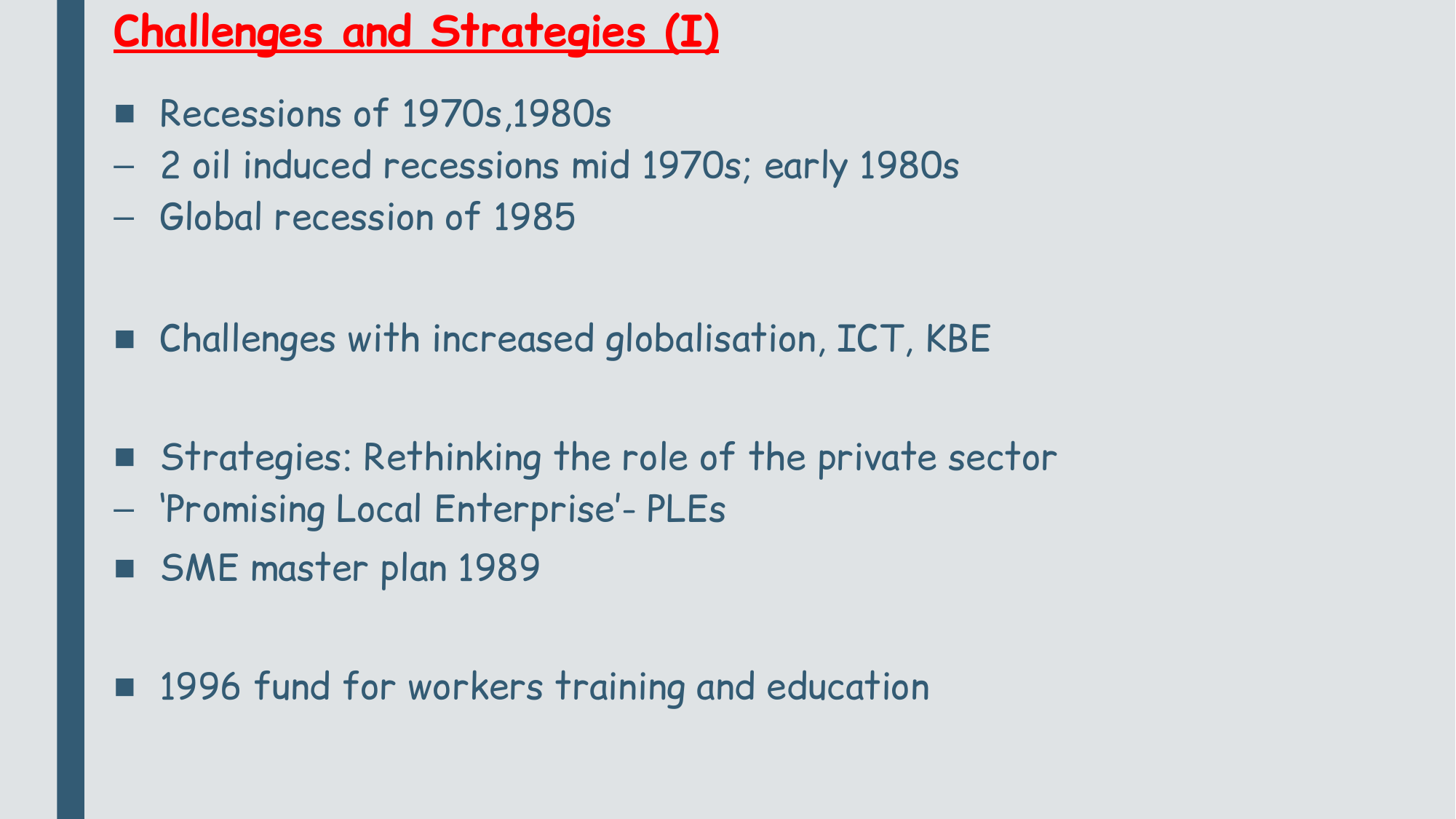

# Challenges and Strategies (I)
Recessions of 1970s,1980s
2 oil induced recessions mid 1970s; early 1980s
Global recession of 1985

Challenges with increased globalisation, ICT, KBE

Strategies: Rethinking the role of the private sector
‘Promising Local Enterprise’- PLEs
SME master plan 1989

1996 fund for workers training and education